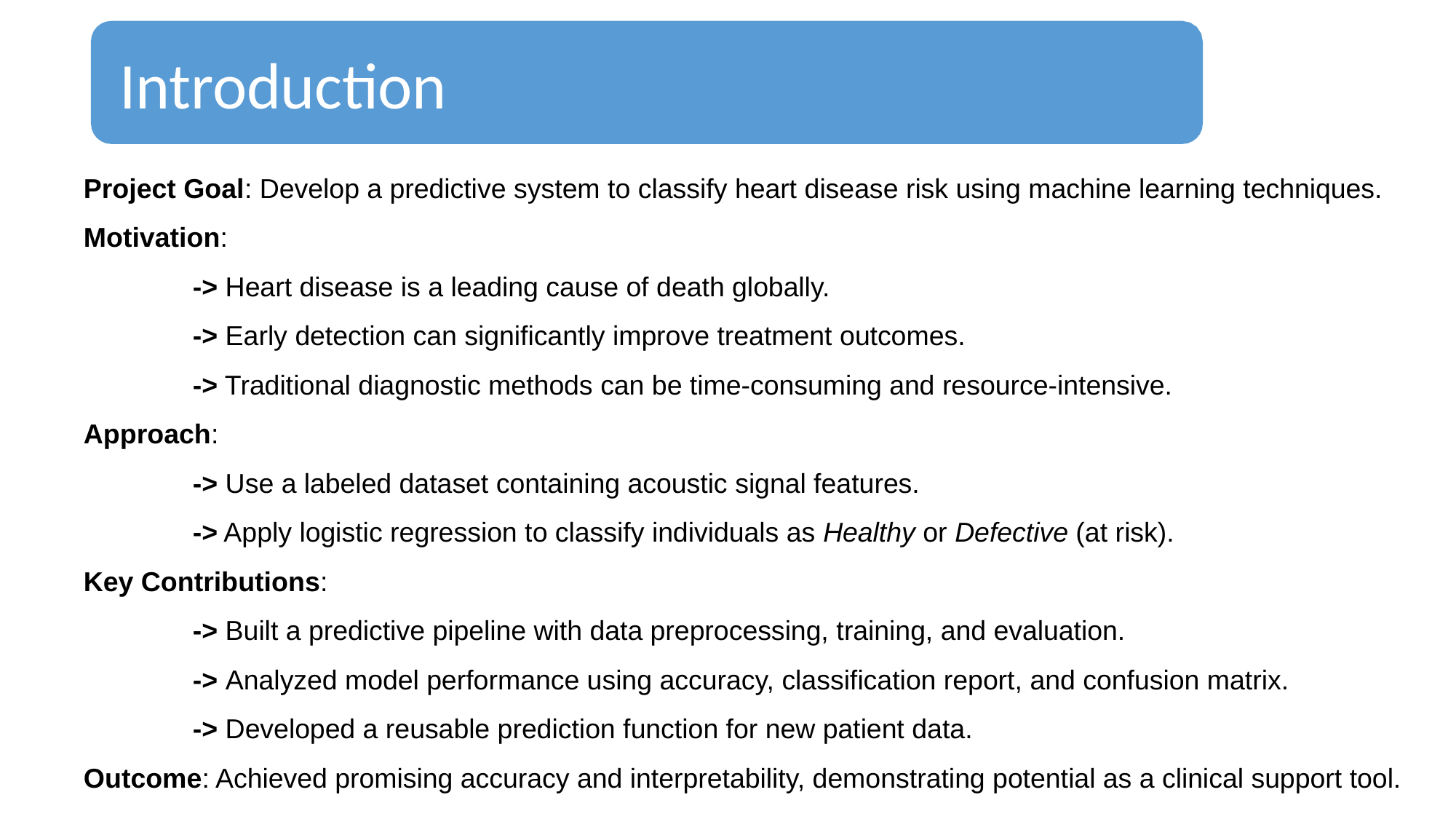

# Introduction
Project Goal: Develop a predictive system to classify heart disease risk using machine learning techniques.
Motivation:
	-> Heart disease is a leading cause of death globally.
	-> Early detection can significantly improve treatment outcomes.
	-> Traditional diagnostic methods can be time-consuming and resource-intensive.
Approach:
	-> Use a labeled dataset containing acoustic signal features.
	-> Apply logistic regression to classify individuals as Healthy or Defective (at risk).
Key Contributions:
	-> Built a predictive pipeline with data preprocessing, training, and evaluation.
	-> Analyzed model performance using accuracy, classification report, and confusion matrix.
	-> Developed a reusable prediction function for new patient data.
Outcome: Achieved promising accuracy and interpretability, demonstrating potential as a clinical support tool.